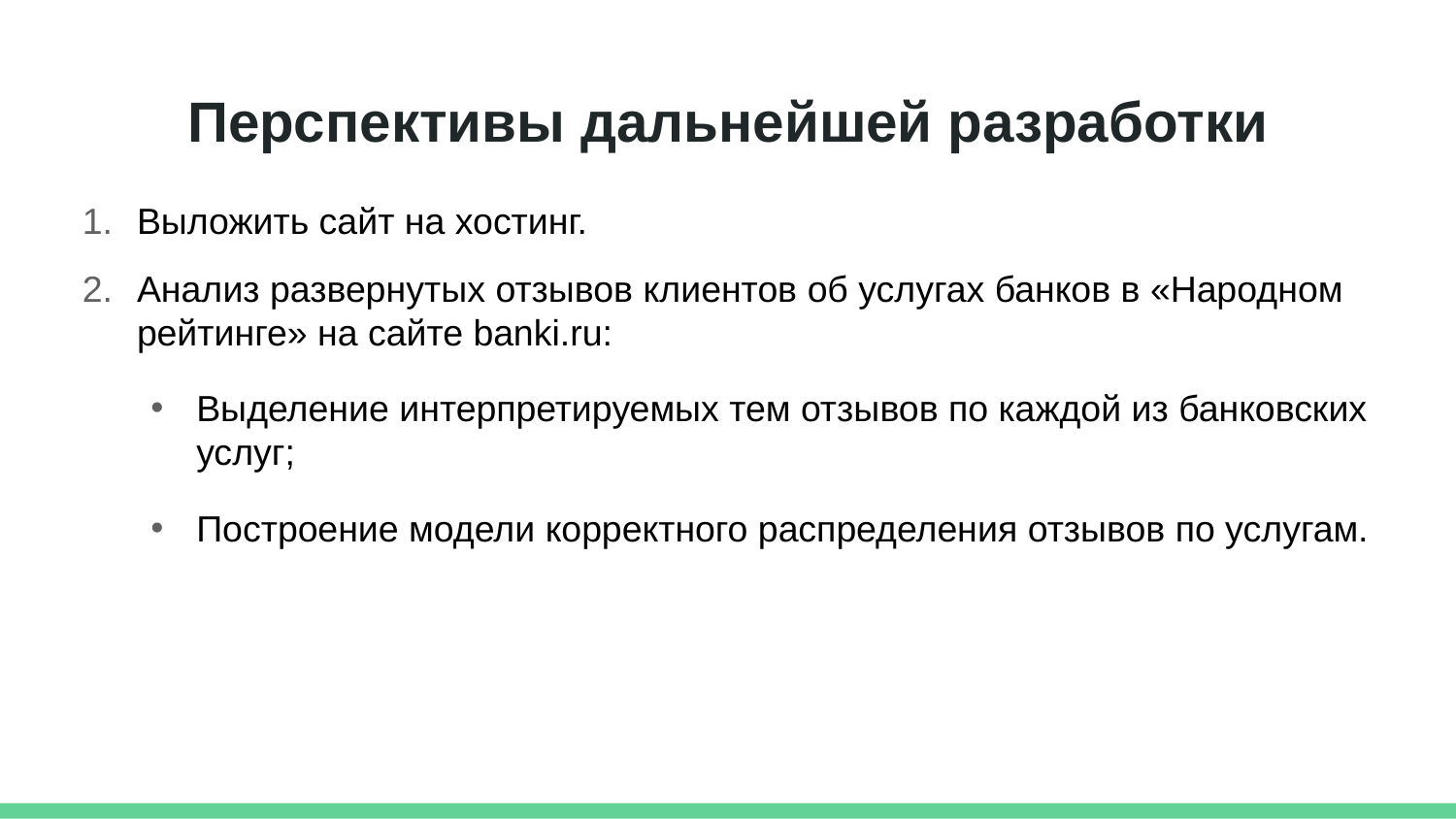

# Перспективы дальнейшей разработки
Выложить сайт на хостинг.
Анализ развернутых отзывов клиентов об услугах банков в «Народном рейтинге» на сайте banki.ru:
Выделение интерпретируемых тем отзывов по каждой из банковских услуг;
Построение модели корректного распределения отзывов по услугам.